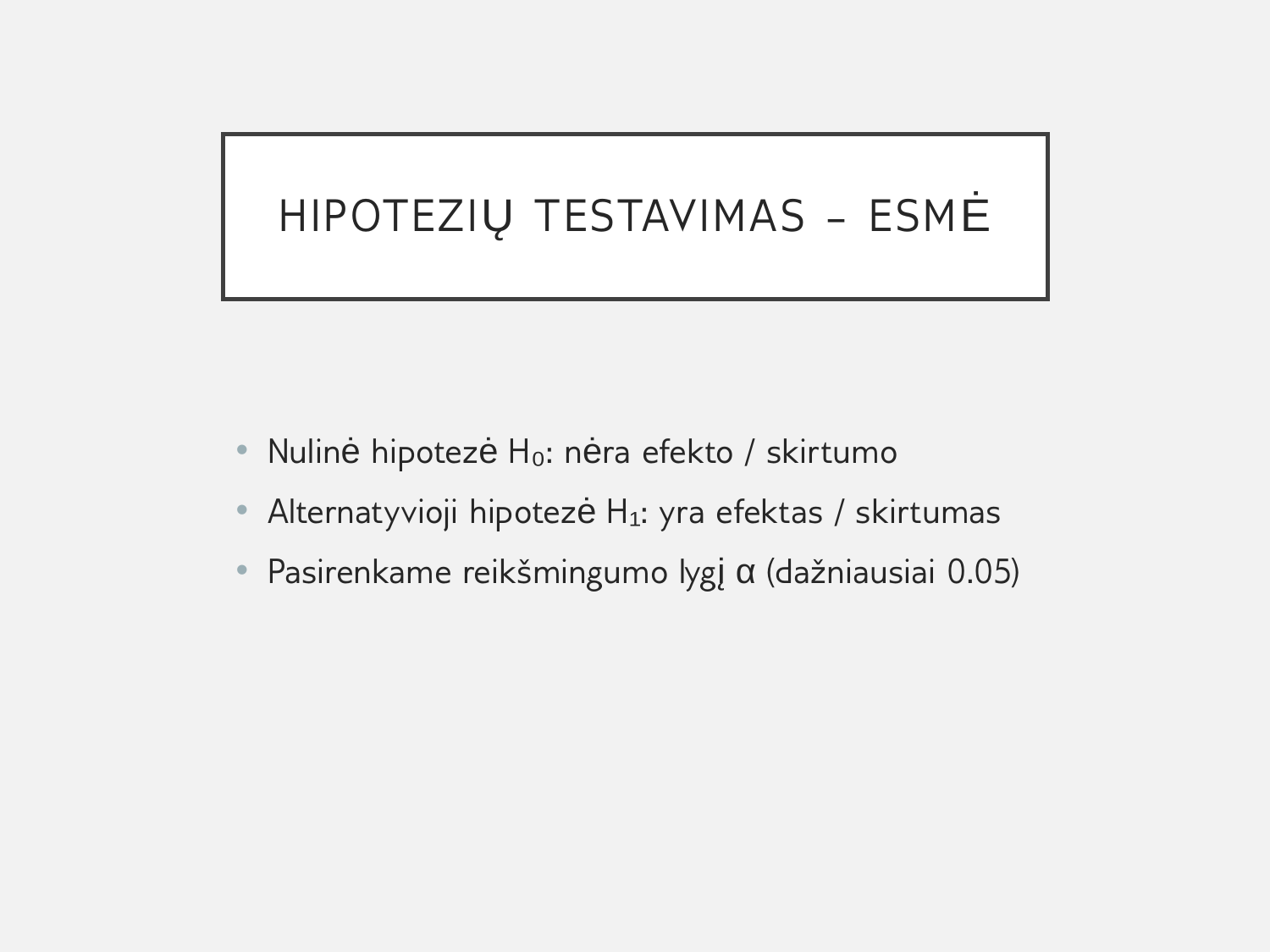

# Hipotezių testavimas – esmė

Nulinė hipotezė H₀: nėra efekto / skirtumo
Alternatyvioji hipotezė H₁: yra efektas / skirtumas
Pasirenkame reikšmingumo lygį α (dažniausiai 0.05)